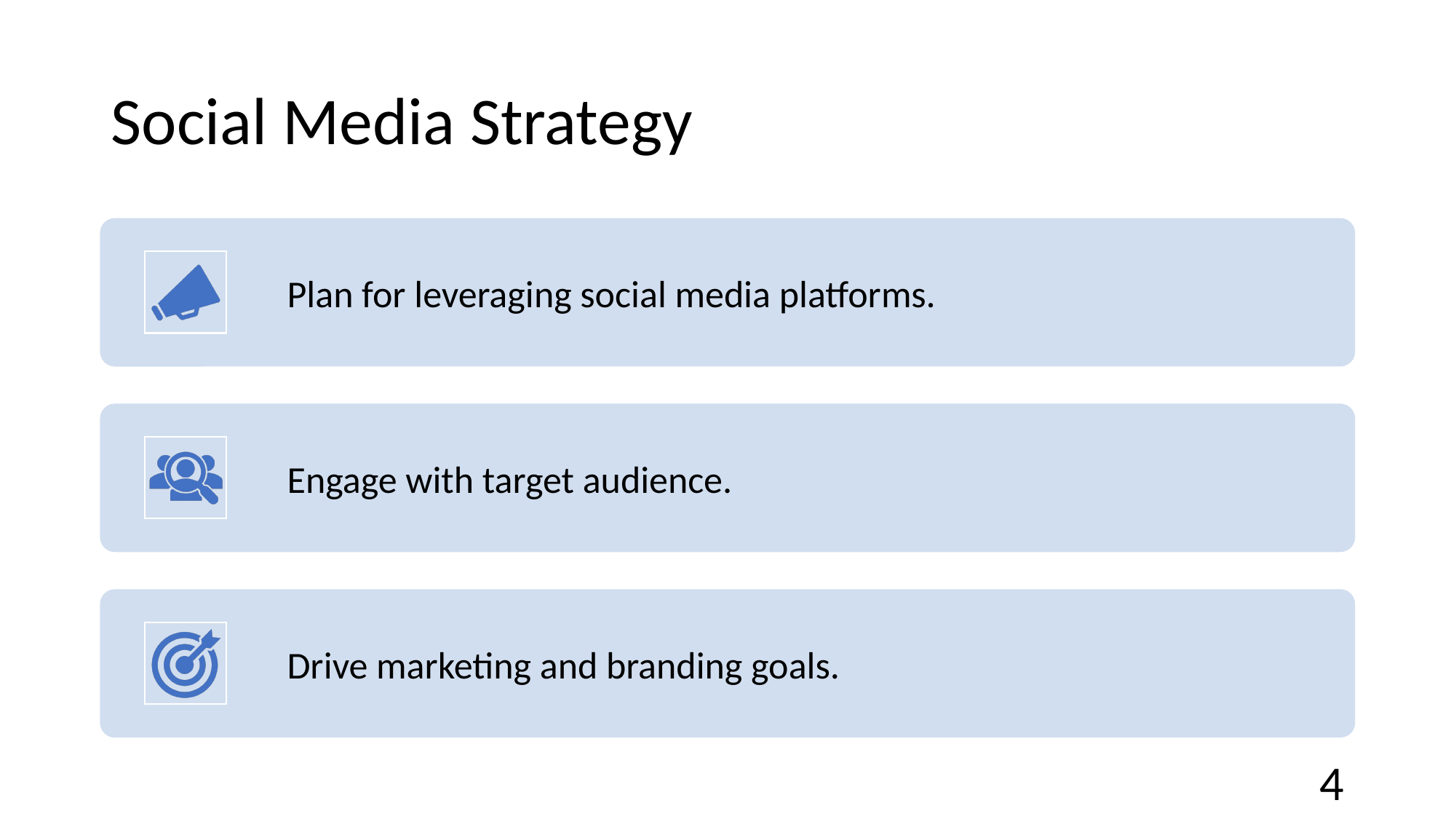

# Social Media Strategy
Plan for leveraging social media platforms.
Engage with target audience.
Drive marketing and branding goals.
4